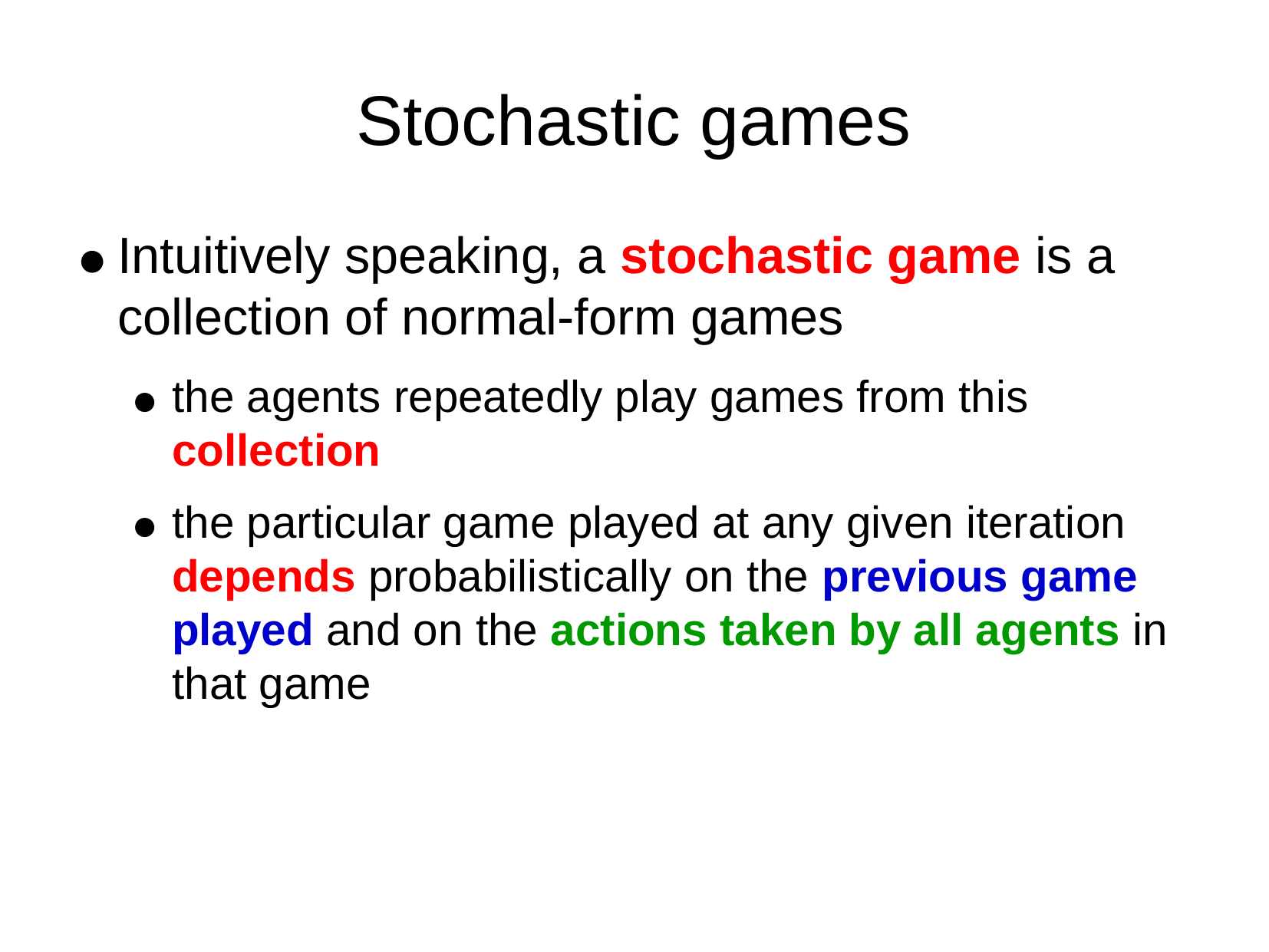

Stochastic games
Intuitively speaking, a stochastic game is a collection of normal-form games
the agents repeatedly play games from this collection
the particular game played at any given iteration depends probabilistically on the previous game played and on the actions taken by all agents in that game